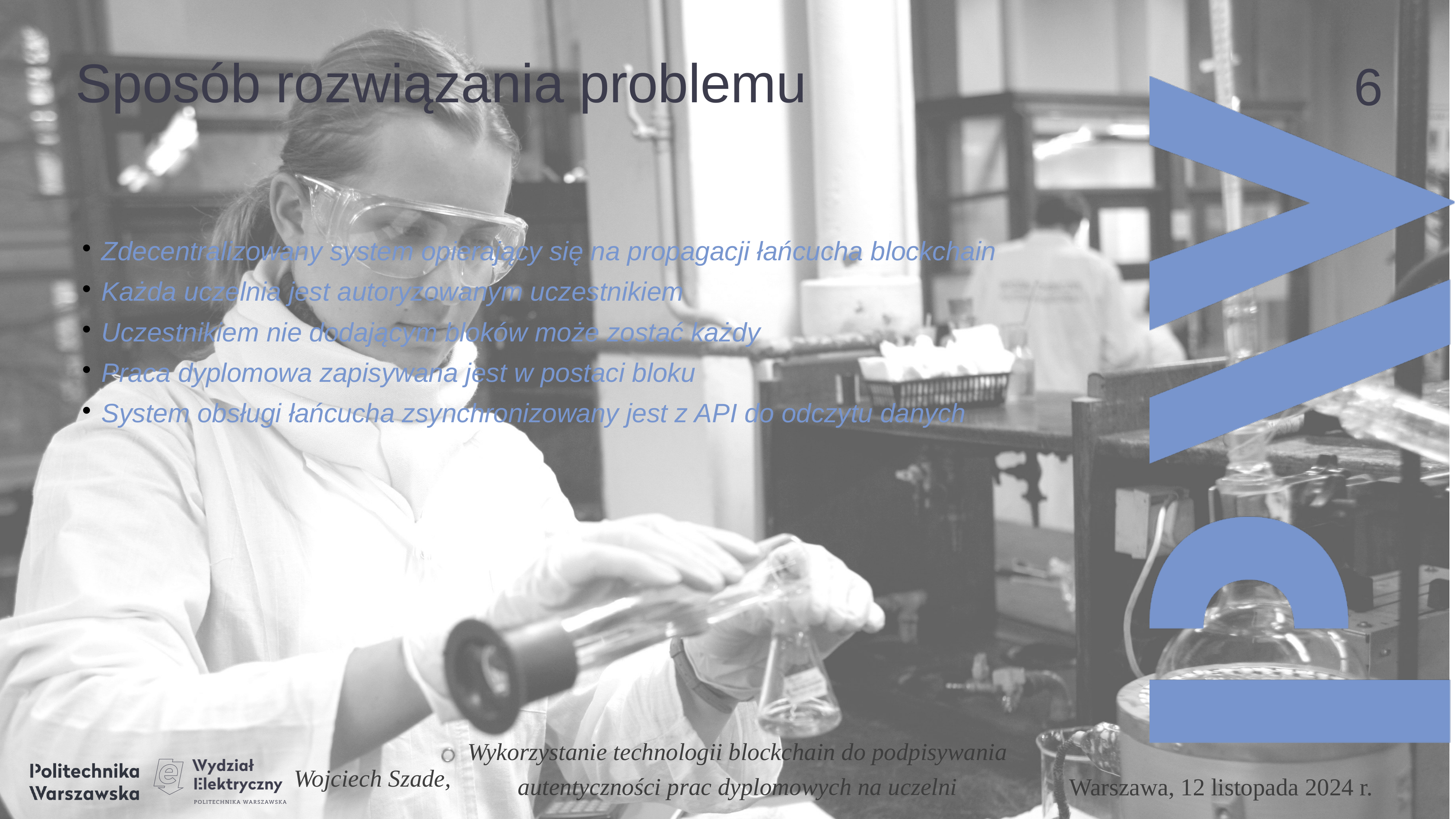

Sposób rozwiązania problemu
6
# Zdecentralizowany system opierający się na propagacji łańcucha blockchain
Każda uczelnia jest autoryzowanym uczestnikiem
Uczestnikiem nie dodającym bloków może zostać każdy
Praca dyplomowa zapisywana jest w postaci bloku
System obsługi łańcucha zsynchronizowany jest z API do odczytu danych